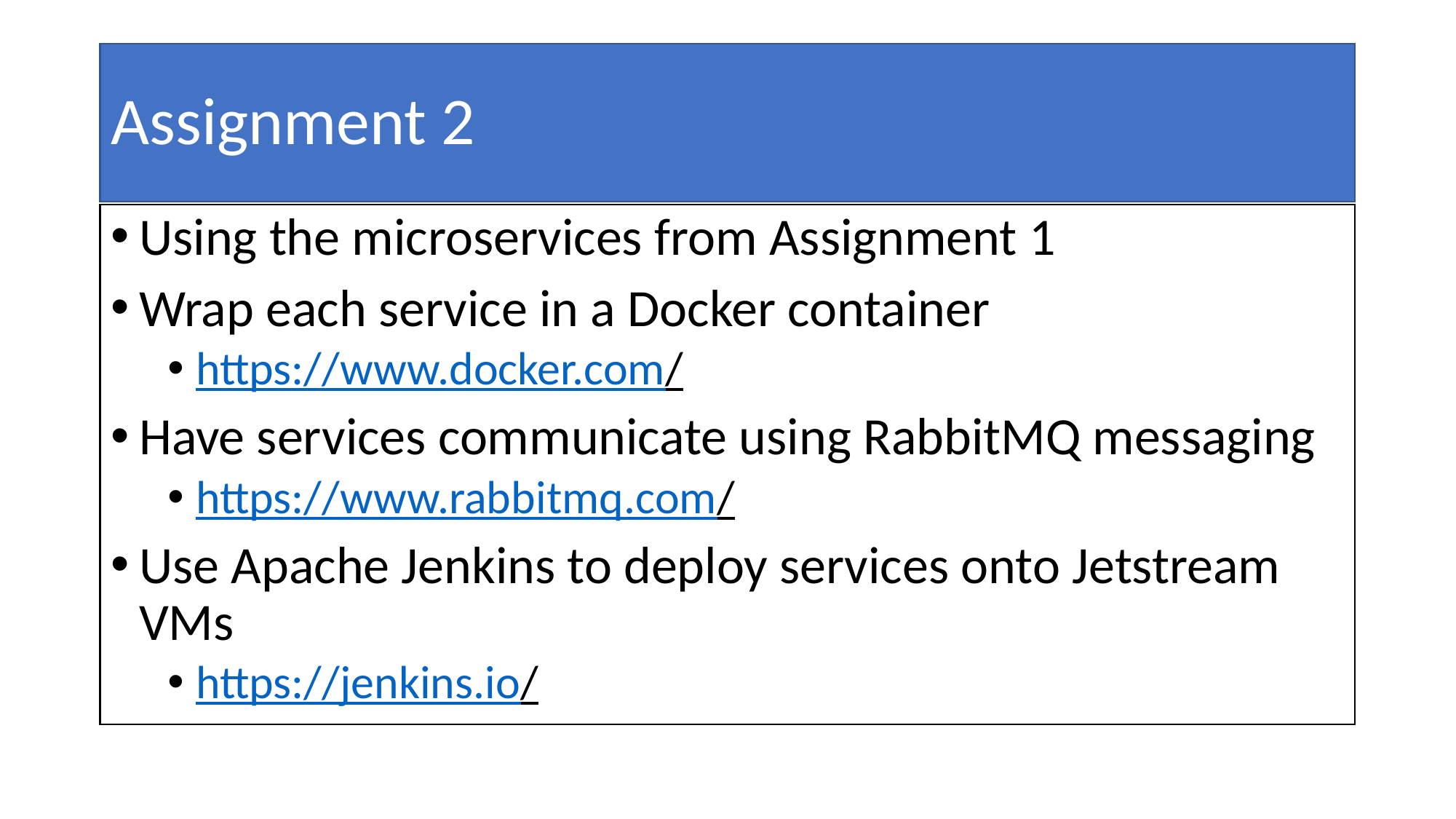

# Assignment 2
Using the microservices from Assignment 1
Wrap each service in a Docker container
https://www.docker.com/
Have services communicate using RabbitMQ messaging
https://www.rabbitmq.com/
Use Apache Jenkins to deploy services onto Jetstream VMs
https://jenkins.io/